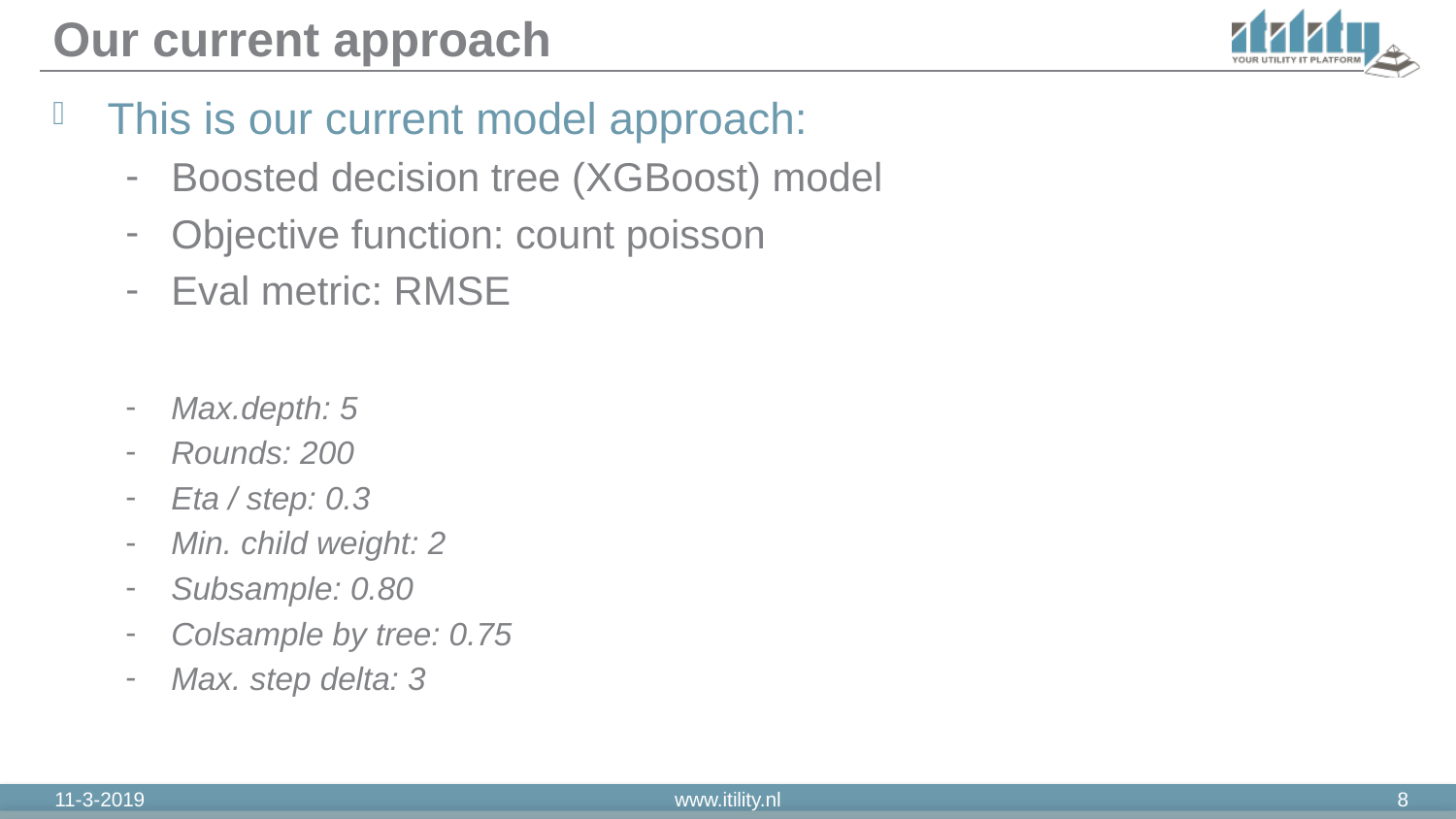

# Our current approach
This is our current model approach:
Boosted decision tree (XGBoost) model
Objective function: count poisson
Eval metric: RMSE

Max.depth: 5
Rounds: 200
Eta / step: 0.3
Min. child weight: 2
Subsample: 0.80
Colsample by tree: 0.75
Max. step delta: 3

11-3-2019
www.itility.nl
8